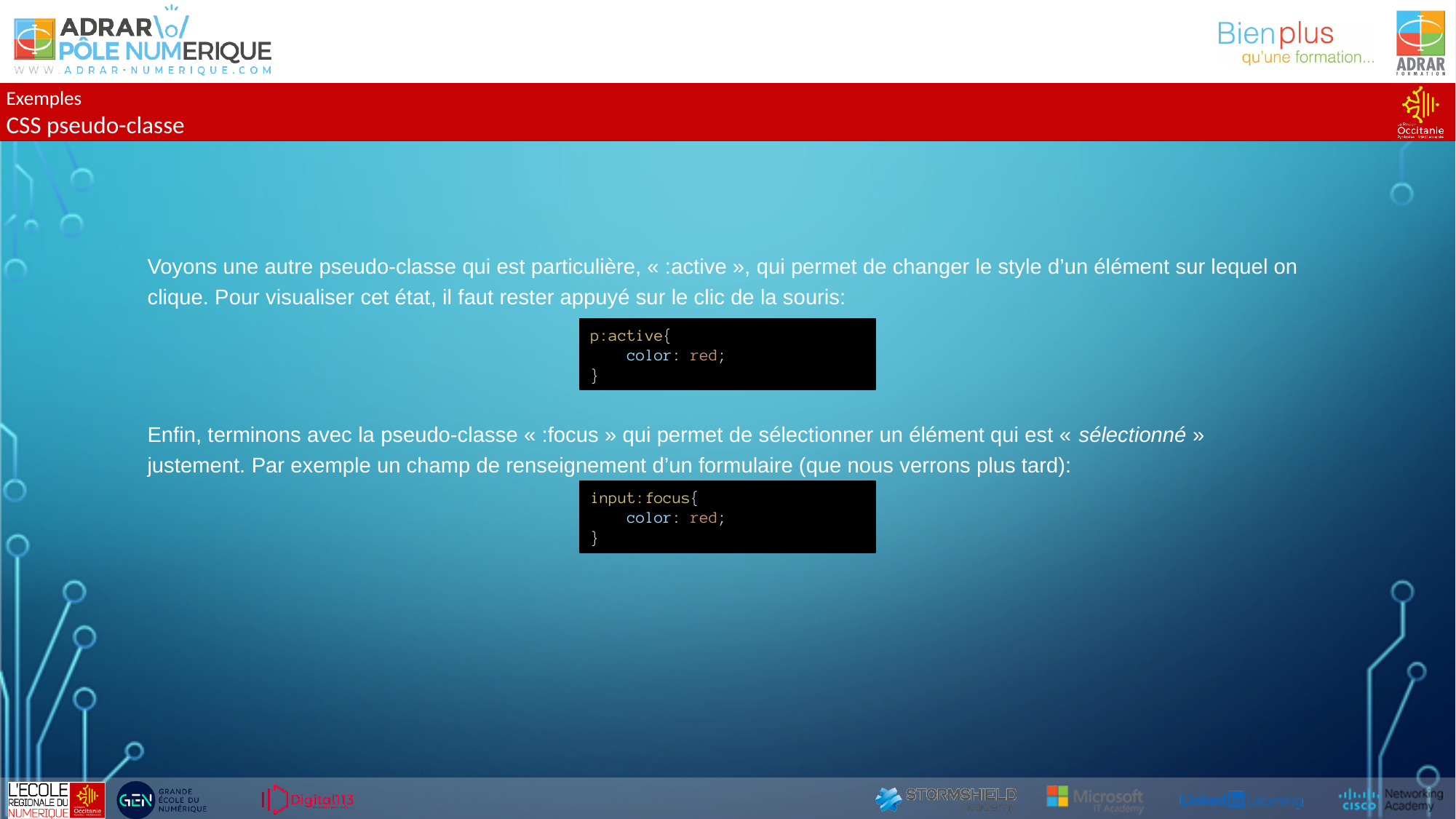

Exemples
CSS pseudo-classe
Voyons une autre pseudo-classe qui est particulière, « :active », qui permet de changer le style d’un élément sur lequel on clique. Pour visualiser cet état, il faut rester appuyé sur le clic de la souris:

Enfin, terminons avec la pseudo-classe « :focus » qui permet de sélectionner un élément qui est « sélectionné » justement. Par exemple un champ de renseignement d’un formulaire (que nous verrons plus tard):
p:active{
    color: red;
}
input:focus{
    color: red;
}